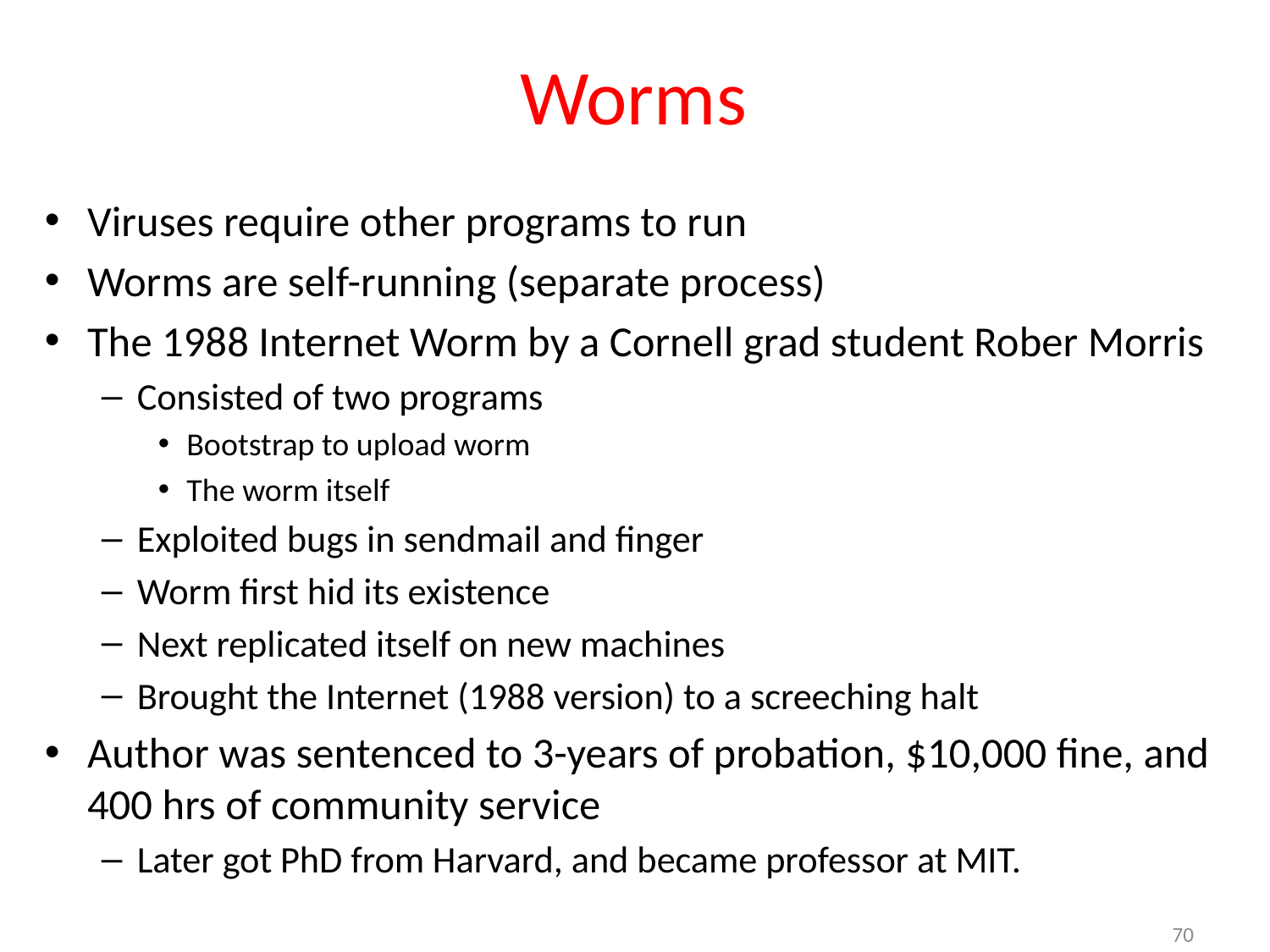

# Worms
Viruses require other programs to run
Worms are self-running (separate process)
The 1988 Internet Worm by a Cornell grad student Rober Morris
Consisted of two programs
Bootstrap to upload worm
The worm itself
Exploited bugs in sendmail and finger
Worm first hid its existence
Next replicated itself on new machines
Brought the Internet (1988 version) to a screeching halt
Author was sentenced to 3-years of probation, $10,000 fine, and 400 hrs of community service
Later got PhD from Harvard, and became professor at MIT.

70